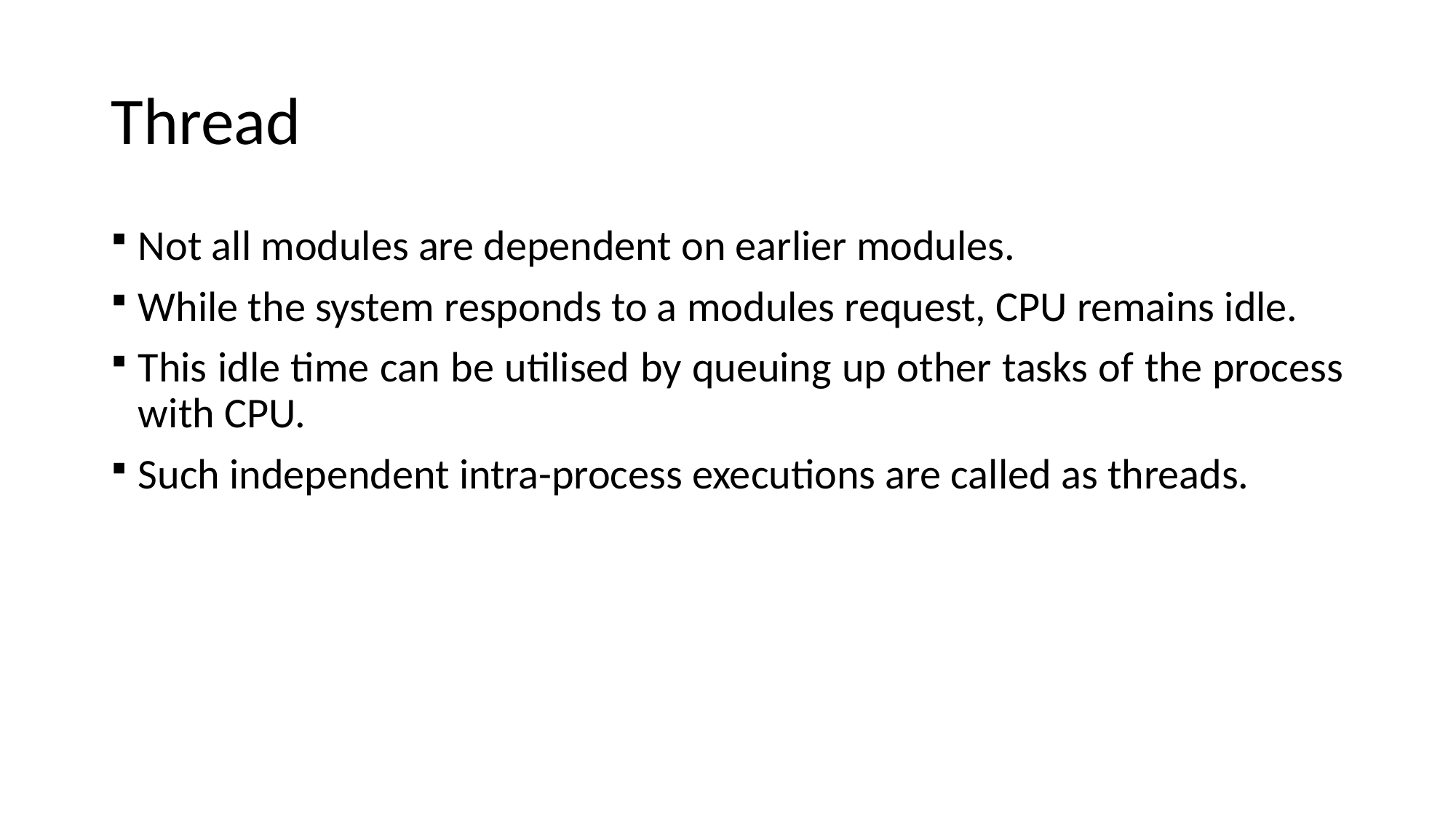

# Thread
Not all modules are dependent on earlier modules.
While the system responds to a modules request, CPU remains idle.
This idle time can be utilised by queuing up other tasks of the process with CPU.
Such independent intra-process executions are called as threads.